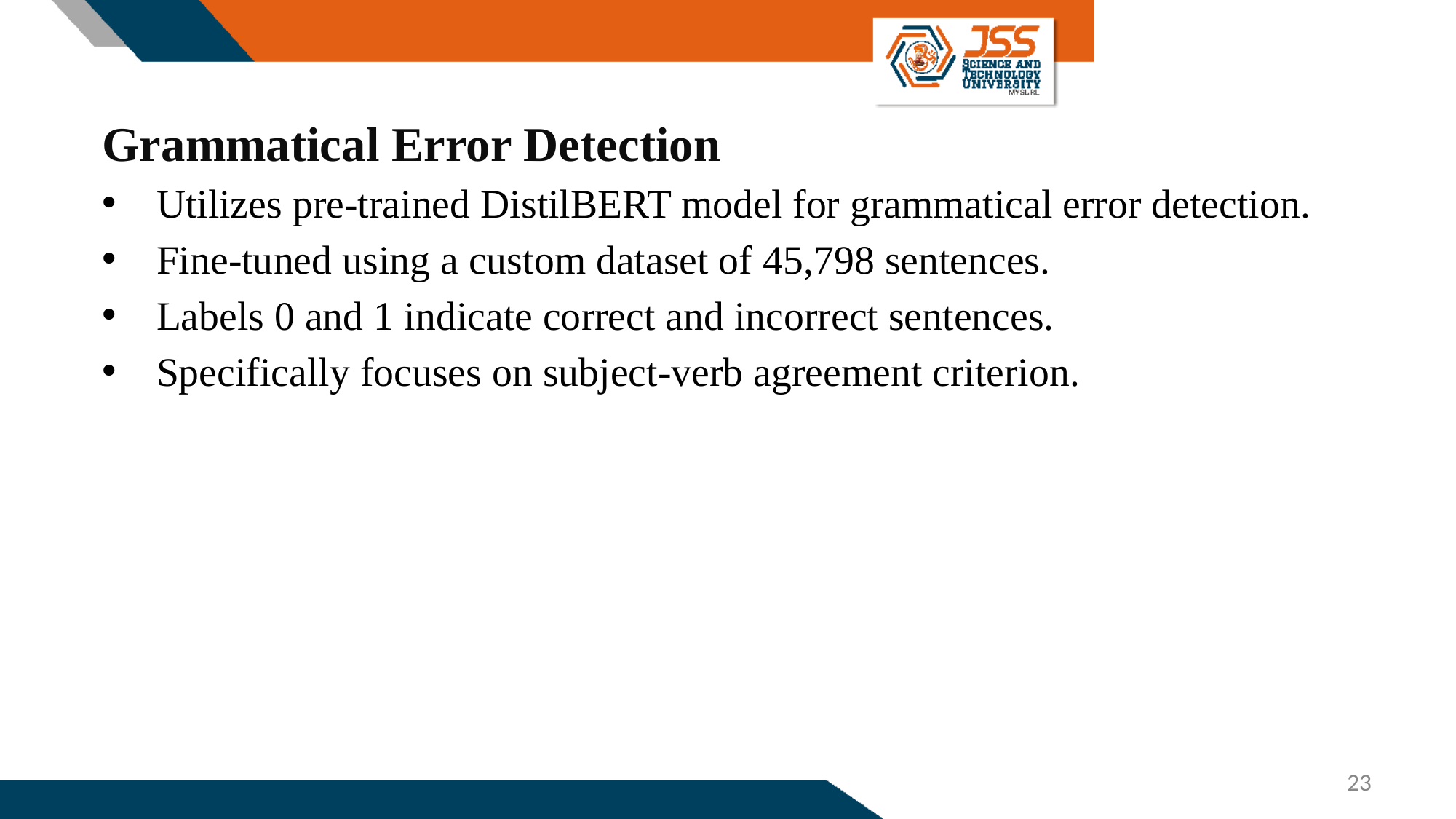

Grammatical Error Detection
Utilizes pre-trained DistilBERT model for grammatical error detection.
Fine-tuned using a custom dataset of 45,798 sentences.
Labels 0 and 1 indicate correct and incorrect sentences.
Specifically focuses on subject-verb agreement criterion.
23